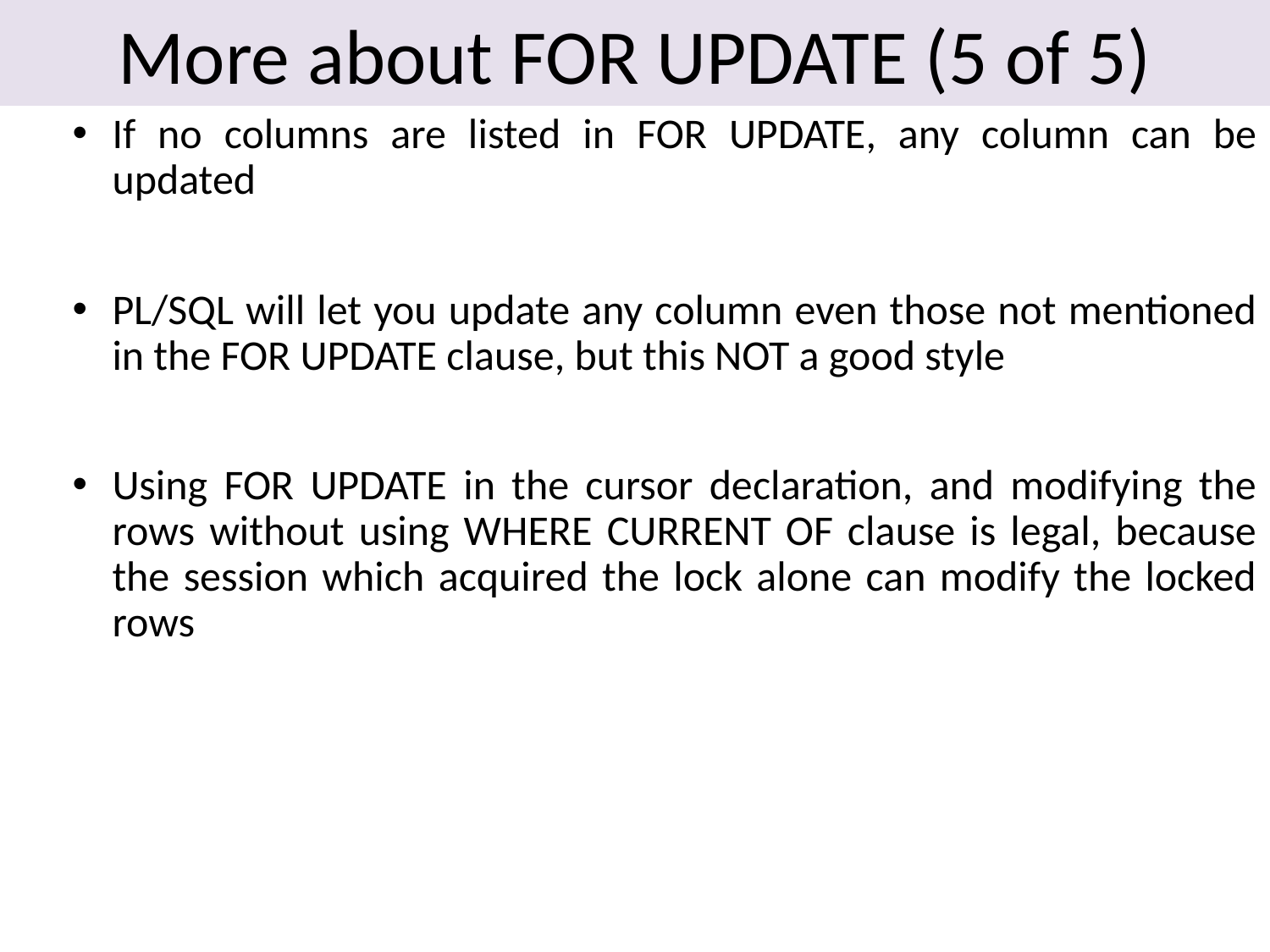

# More about FOR UPDATE (5 of 5)
If no columns are listed in FOR UPDATE, any column can be updated

PL/SQL will let you update any column even those not mentioned in the FOR UPDATE clause, but this NOT a good style

Using FOR UPDATE in the cursor declaration, and modifying the rows without using WHERE CURRENT OF clause is legal, because the session which acquired the lock alone can modify the locked rows